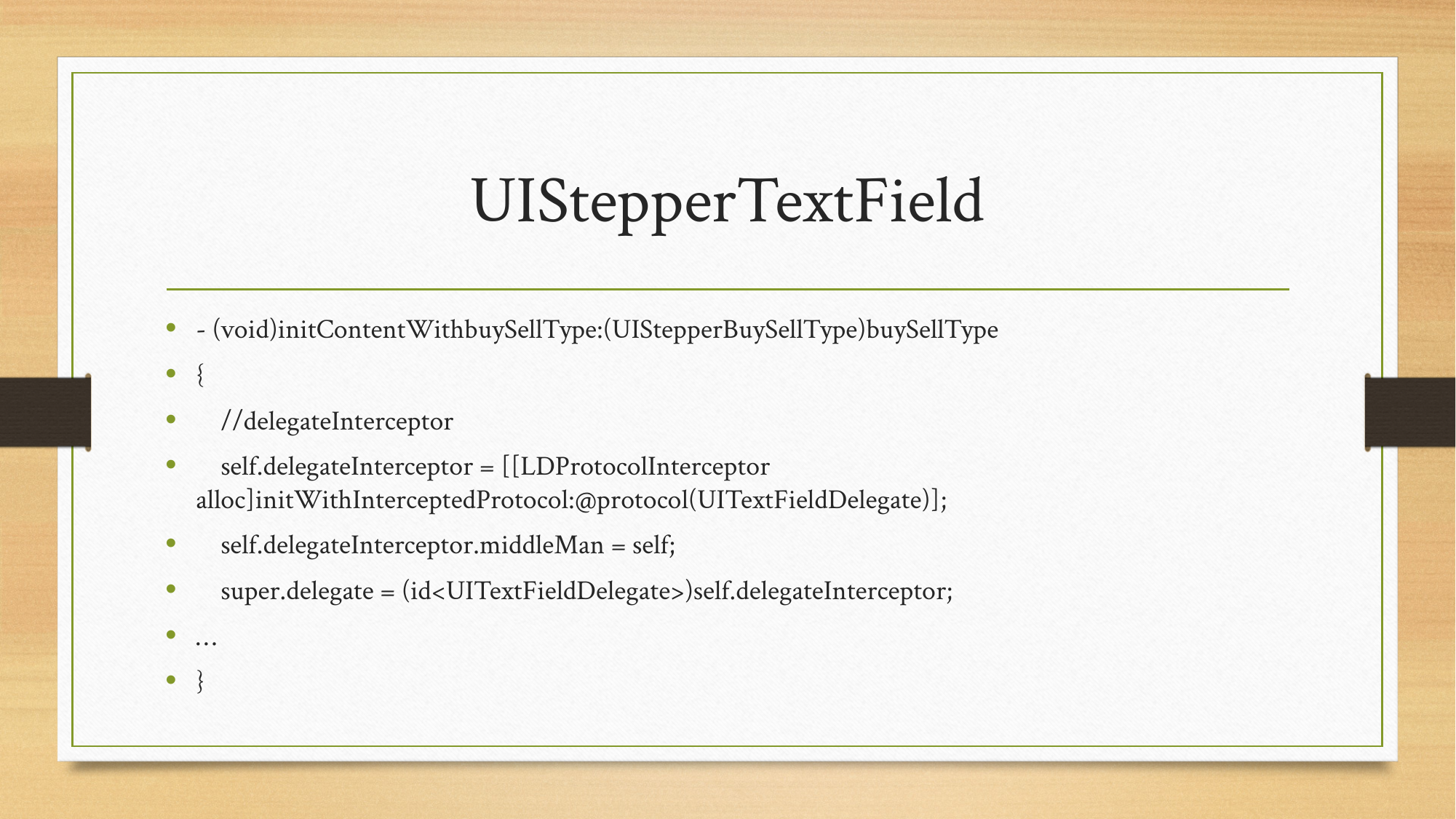

# UIStepperTextField
- (void)initContentWithbuySellType:(UIStepperBuySellType)buySellType
{
    //delegateInterceptor
    self.delegateInterceptor = [[LDProtocolInterceptor alloc]initWithInterceptedProtocol:@protocol(UITextFieldDelegate)];
    self.delegateInterceptor.middleMan = self;
    super.delegate = (id<UITextFieldDelegate>)self.delegateInterceptor;
…
}